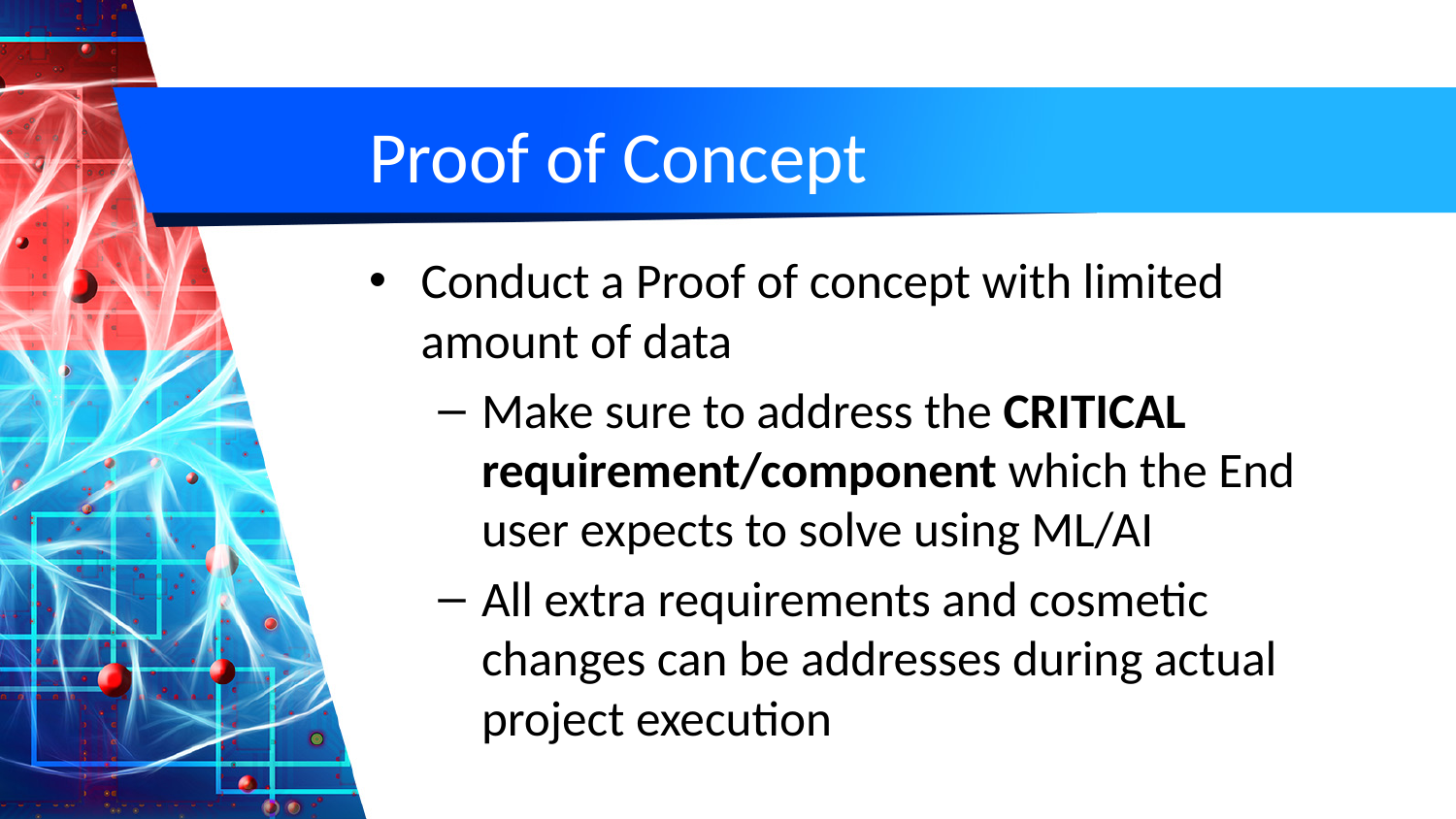

# Proof of Concept
Conduct a Proof of concept with limited amount of data
Make sure to address the CRITICAL requirement/component which the End user expects to solve using ML/AI
All extra requirements and cosmetic changes can be addresses during actual project execution